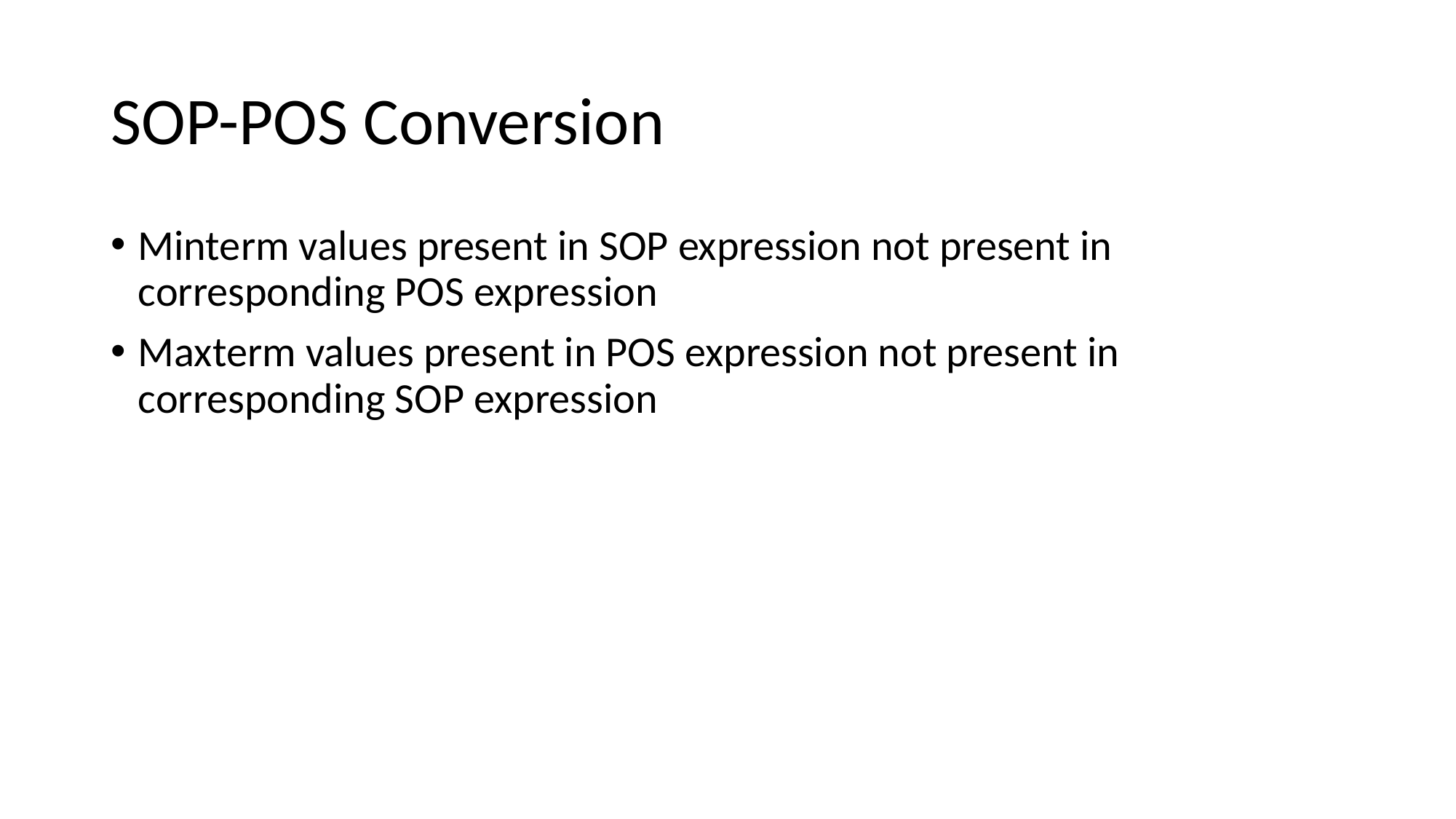

# SOP-POS Conversion
Minterm values present in SOP expression not present in corresponding POS expression
Maxterm values present in POS expression not present in corresponding SOP expression